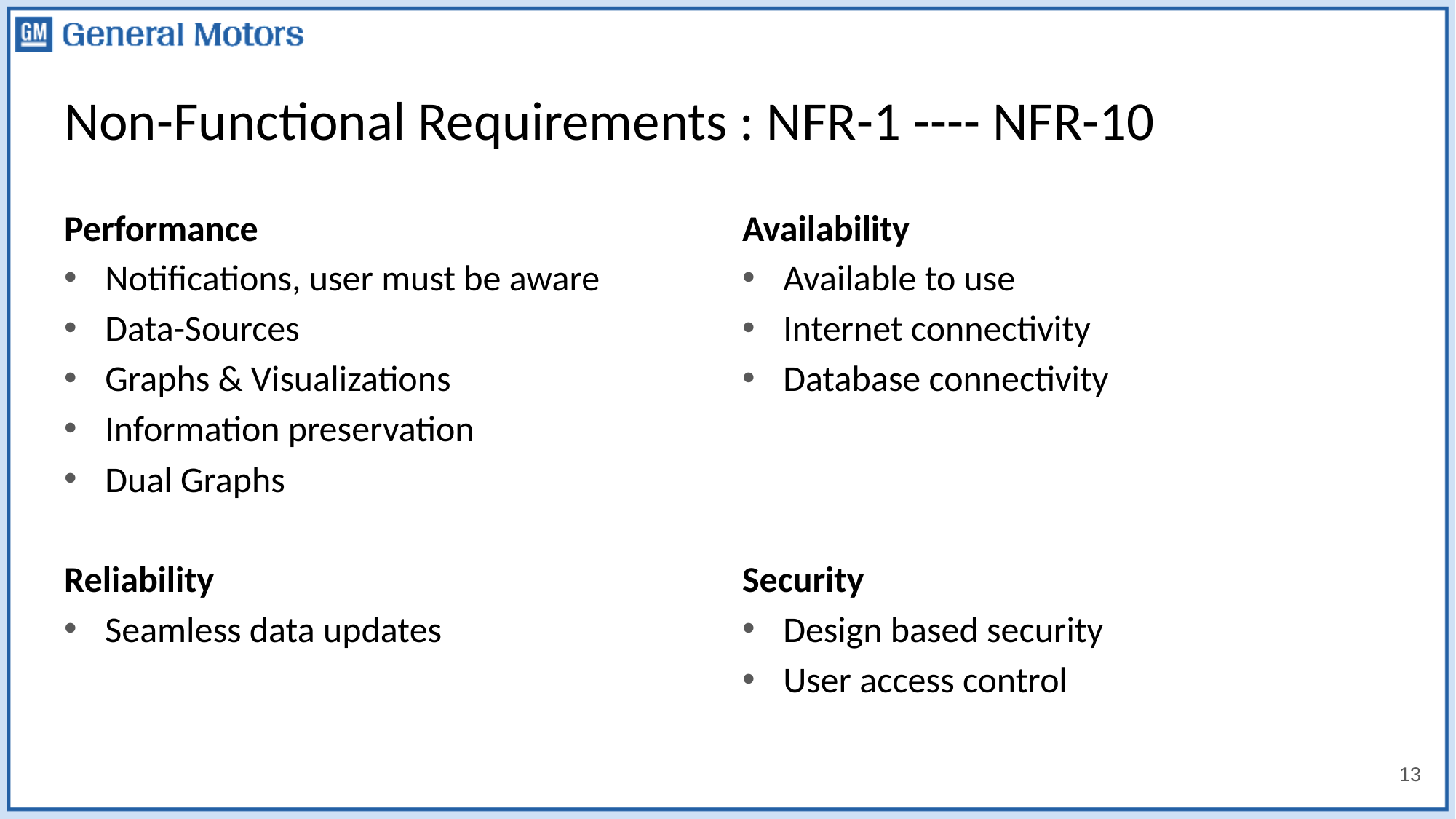

# Non-Functional Requirements : NFR-1 ---- NFR-10
Performance
Notifications, user must be aware
Data-Sources
Graphs & Visualizations
Information preservation
Dual Graphs

Reliability
Seamless data updates

Availability
Available to use
Internet connectivity
Database connectivity

Security
Design based security
User access control

13